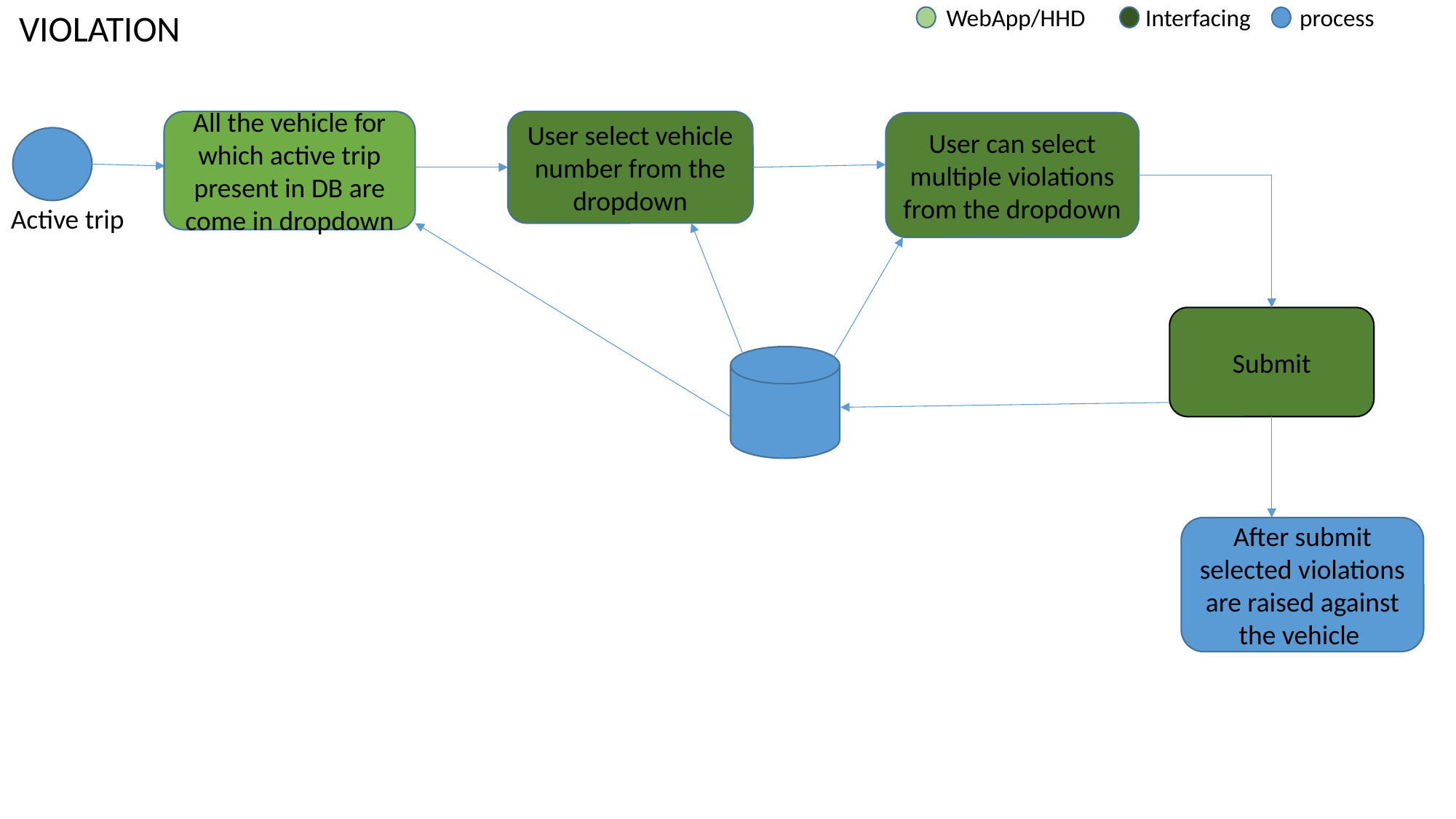

WebApp/HHD           Interfacing         process
 VIOLATION

All the vehicle for which active trip present in DB are come in dropdown
User select vehicle number from the dropdown
User can select multiple violations from the dropdown

Active trip
Submit

After submit selected violations are raised against the vehicle